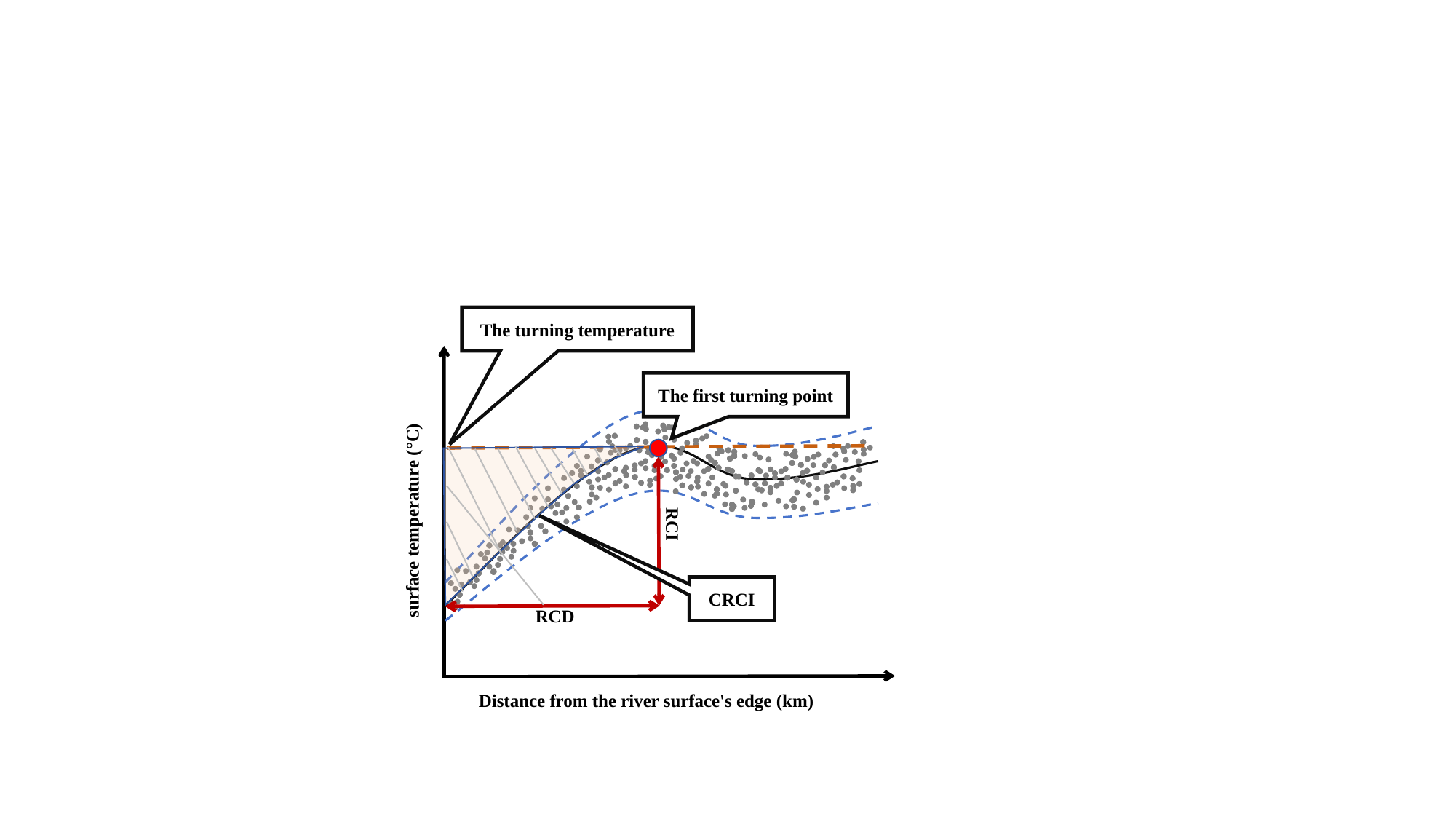

The turning temperature
The first turning point

surface temperature (°C)

RCI

CRCI

RCD

Distance from the river surface's edge (km)